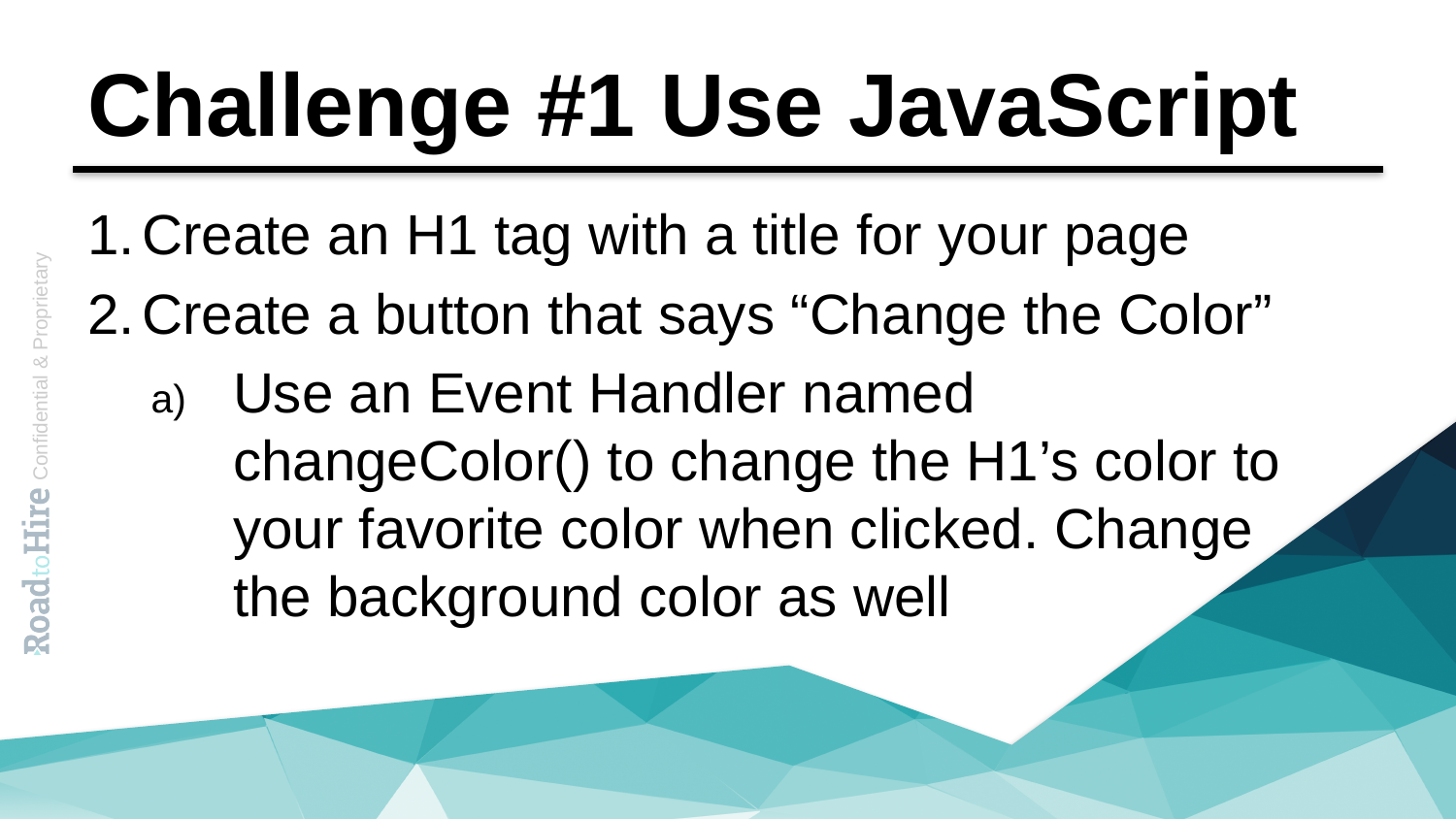

# Challenge #1 Use JavaScript
Create an H1 tag with a title for your page
Create a button that says “Change the Color”
Use an Event Handler named changeColor() to change the H1’s color to your favorite color when clicked. Change the background color as well